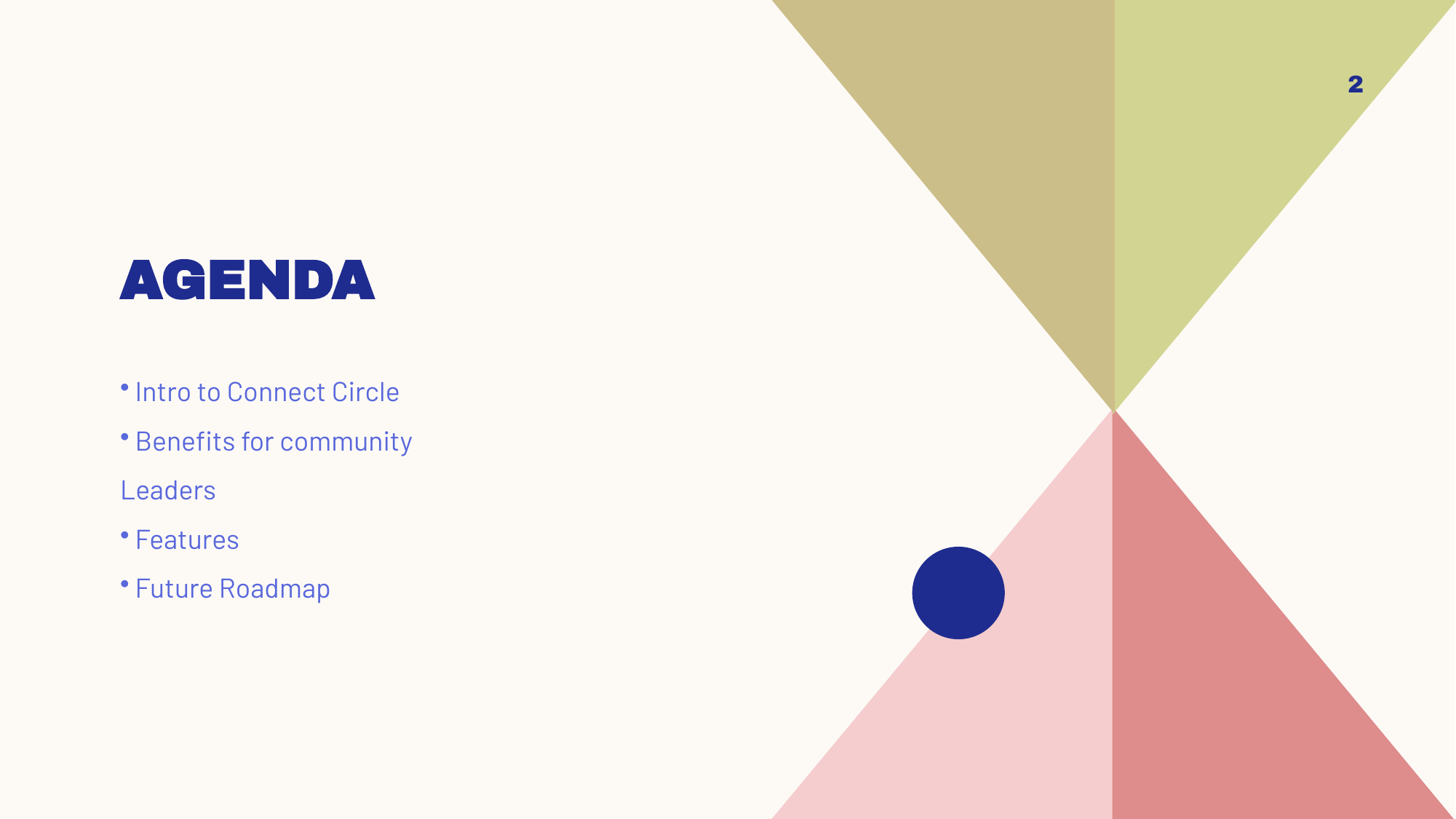

2
# agenda
 Intro to Connect Circle
 Benefits for community Leaders
 Features
 Future Roadmap